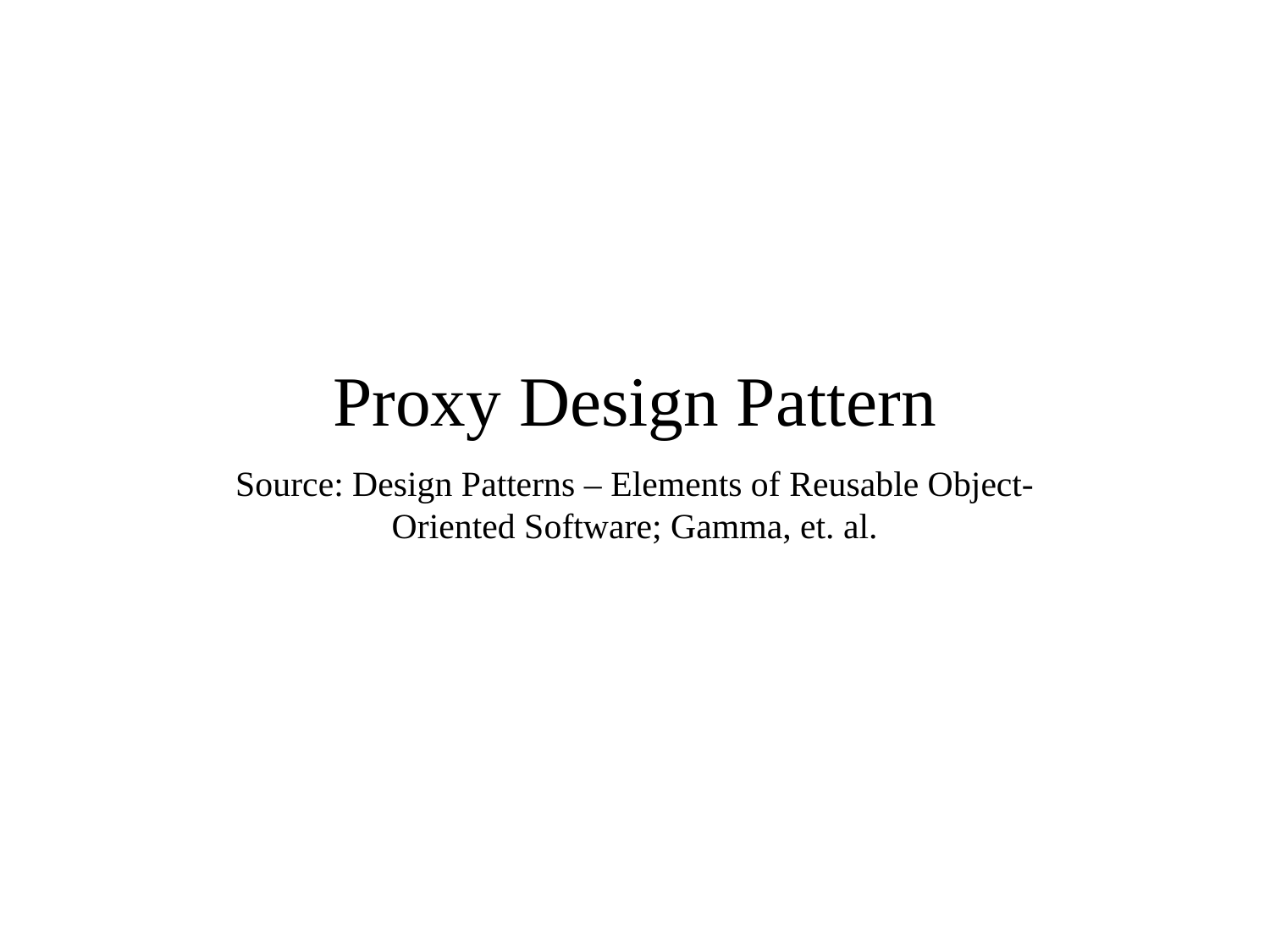

# Proxy Design Pattern
Source: Design Patterns – Elements of Reusable Object-Oriented Software; Gamma, et. al.